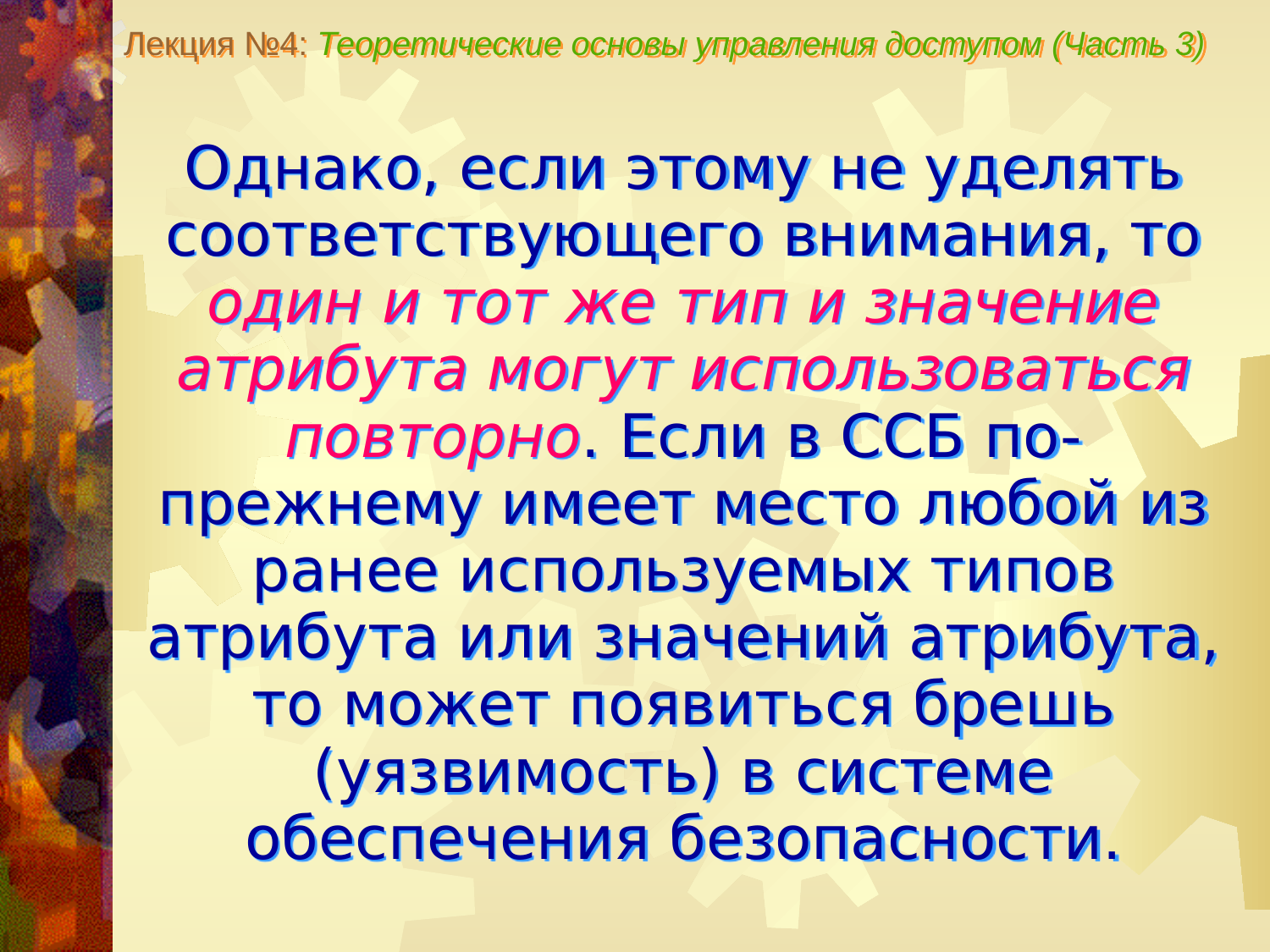

Лекция №4: Теоретические основы управления доступом (Часть 3)
Однако, если этому не уделять соответствующего внимания, то один и тот же тип и значение атрибута могут использоваться повторно. Если в ССБ по-прежнему имеет место любой из ранее используемых типов атрибута или значений атрибута, то может появиться брешь (уязвимость) в системе обеспечения безопасности.